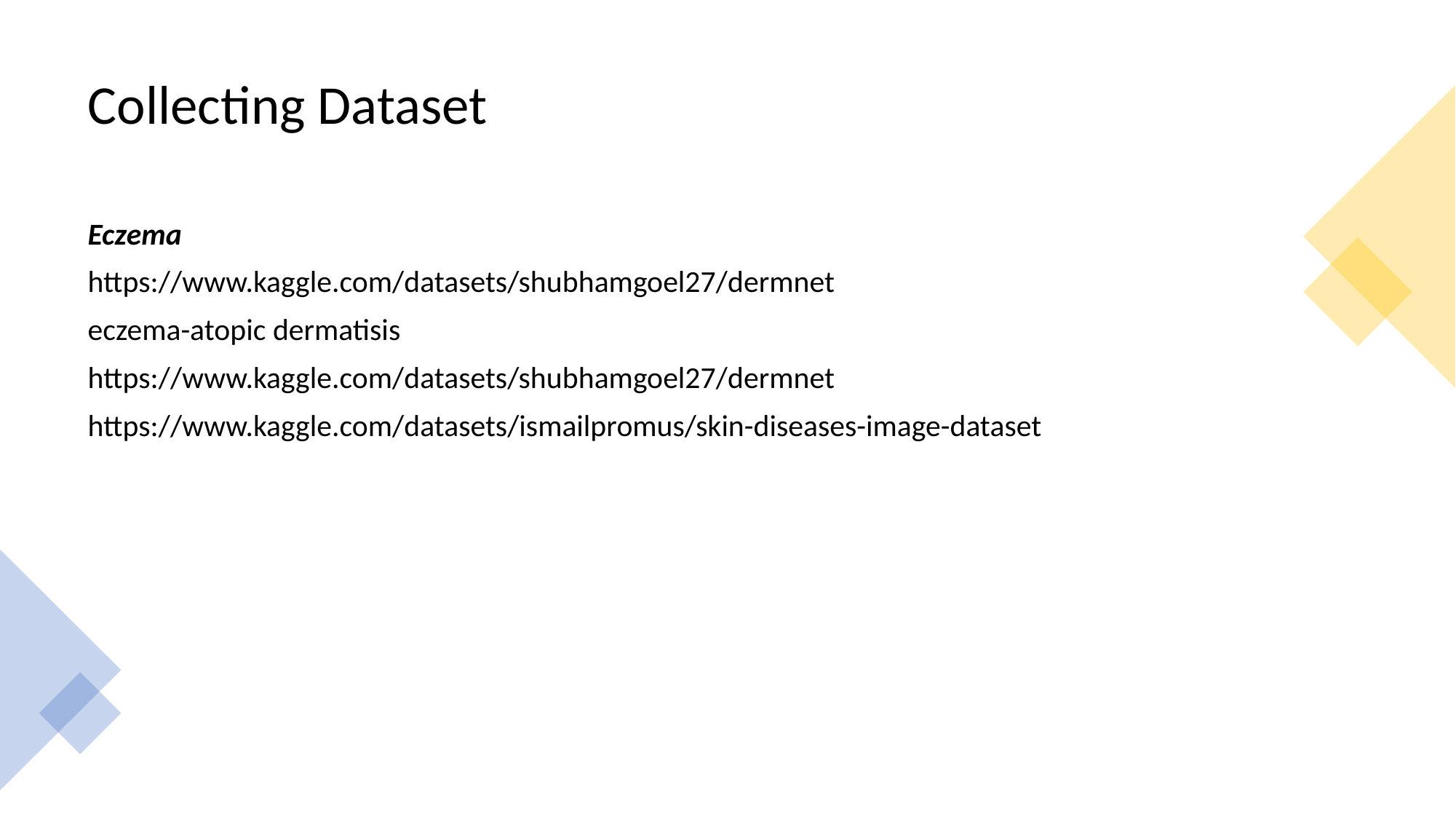

# Collecting Dataset

Eczema
https://www.kaggle.com/datasets/shubhamgoel27/dermnet
eczema-atopic dermatisis
https://www.kaggle.com/datasets/shubhamgoel27/dermnet
https://www.kaggle.com/datasets/ismailpromus/skin-diseases-image-dataset